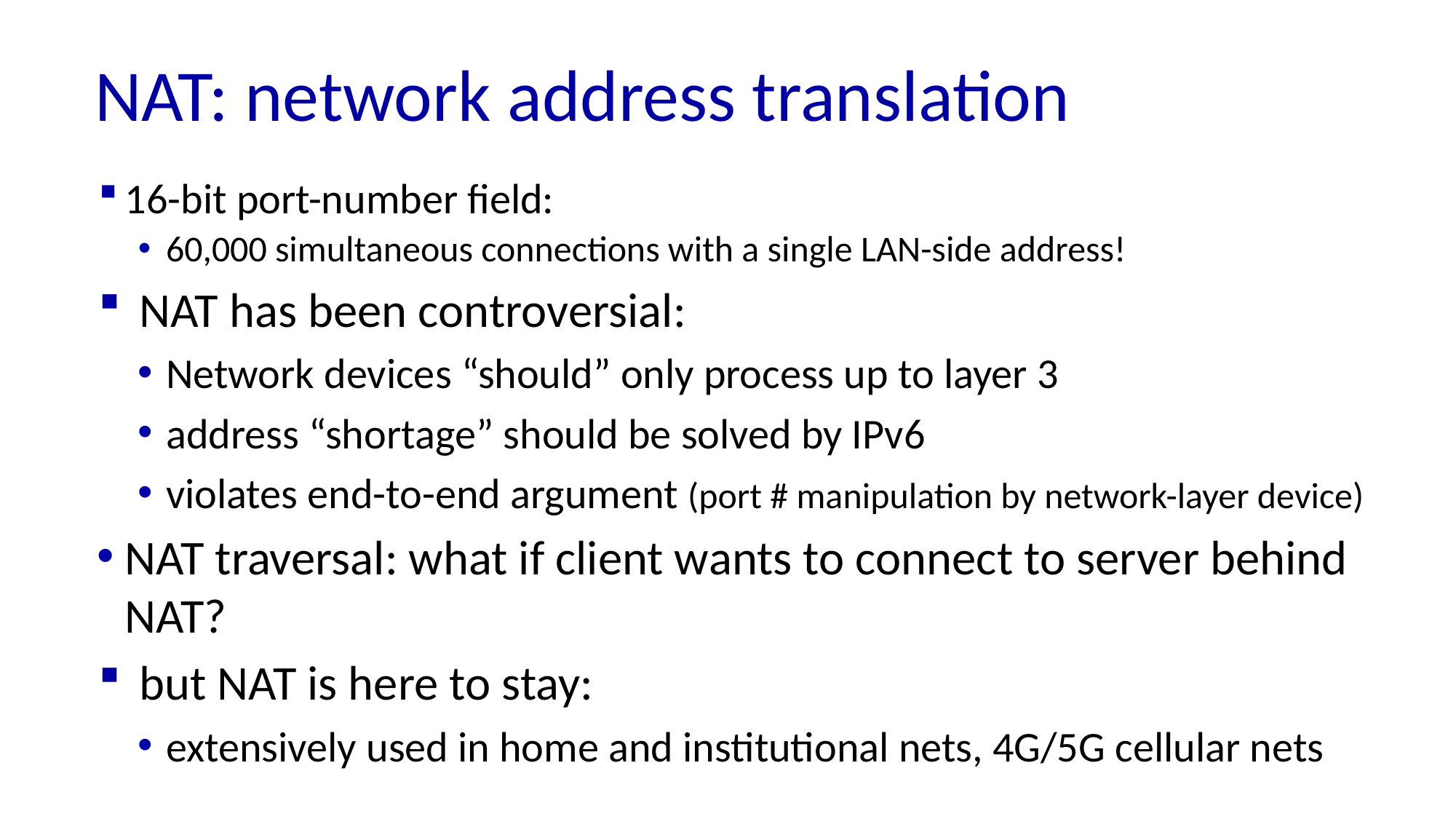

# NAT: network address translation
16-bit port-number field:
60,000 simultaneous connections with a single LAN-side address!
NAT has been controversial:
Network devices “should” only process up to layer 3
address “shortage” should be solved by IPv6
violates end-to-end argument (port # manipulation by network-layer device)
NAT traversal: what if client wants to connect to server behind NAT?
but NAT is here to stay:
extensively used in home and institutional nets, 4G/5G cellular nets